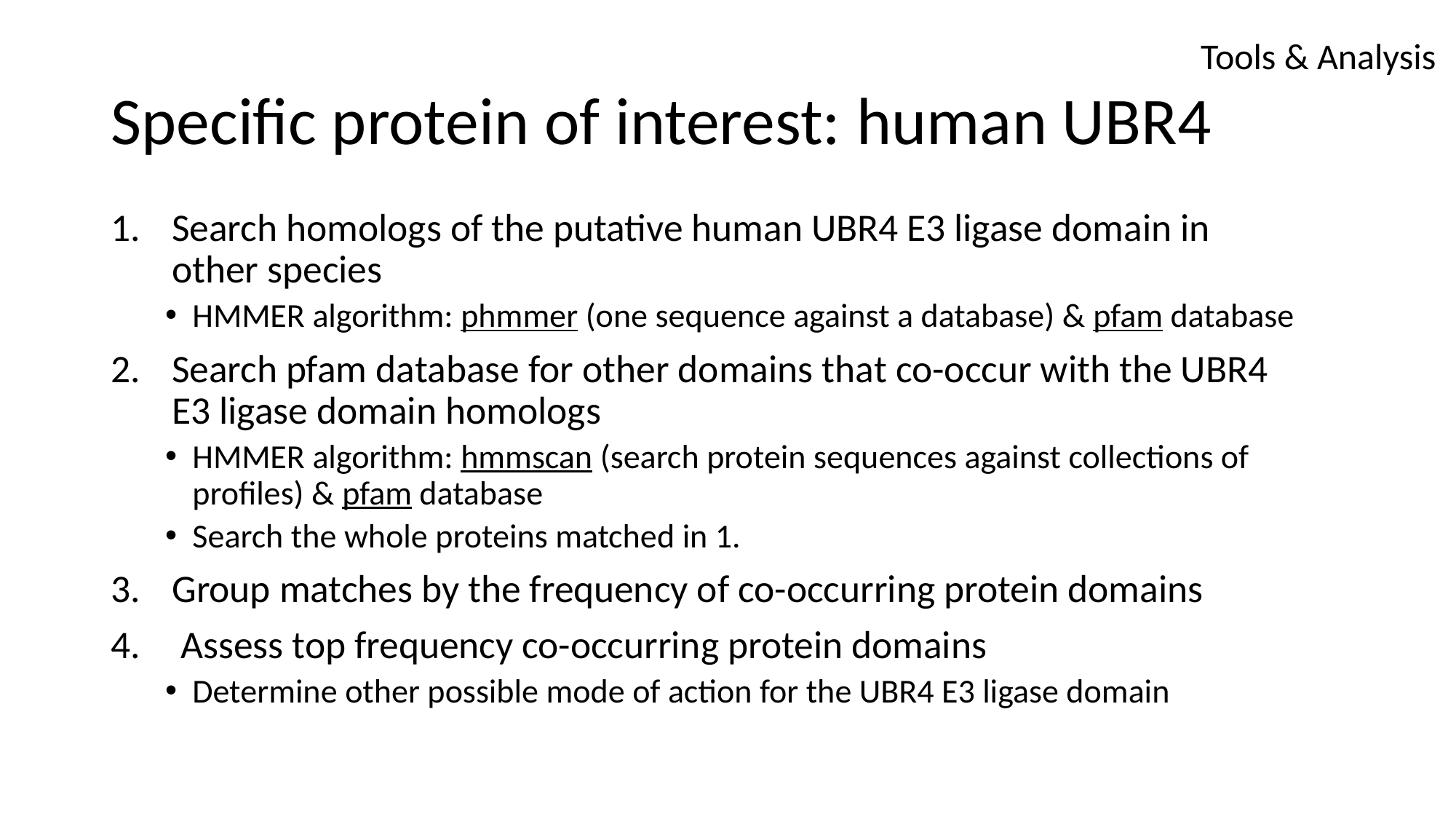

Tools & Analysis
# Specific protein of interest: human UBR4
Search homologs of the putative human UBR4 E3 ligase domain in other species
HMMER algorithm: phmmer (one sequence against a database) & pfam database
Search pfam database for other domains that co-occur with the UBR4 E3 ligase domain homologs
HMMER algorithm: hmmscan (search protein sequences against collections of profiles) & pfam database
Search the whole proteins matched in 1.
Group matches by the frequency of co-occurring protein domains
 Assess top frequency co-occurring protein domains
Determine other possible mode of action for the UBR4 E3 ligase domain